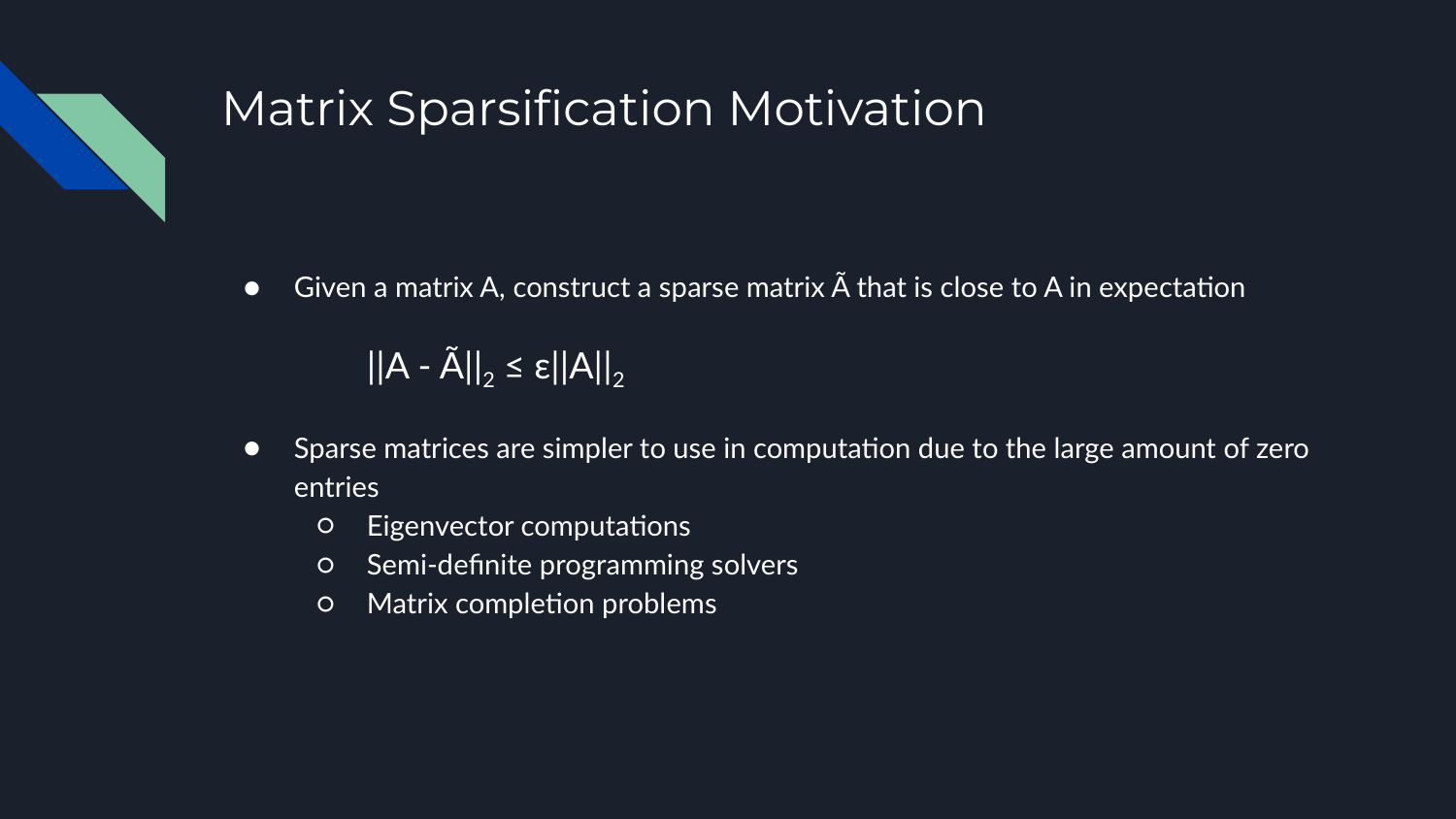

# Matrix Sparsification Motivation
Given a matrix A, construct a sparse matrix Ã that is close to A in expectation
	||A - Ã||2 ≤ ε||A||2
Sparse matrices are simpler to use in computation due to the large amount of zero entries
Eigenvector computations
Semi-definite programming solvers
Matrix completion problems